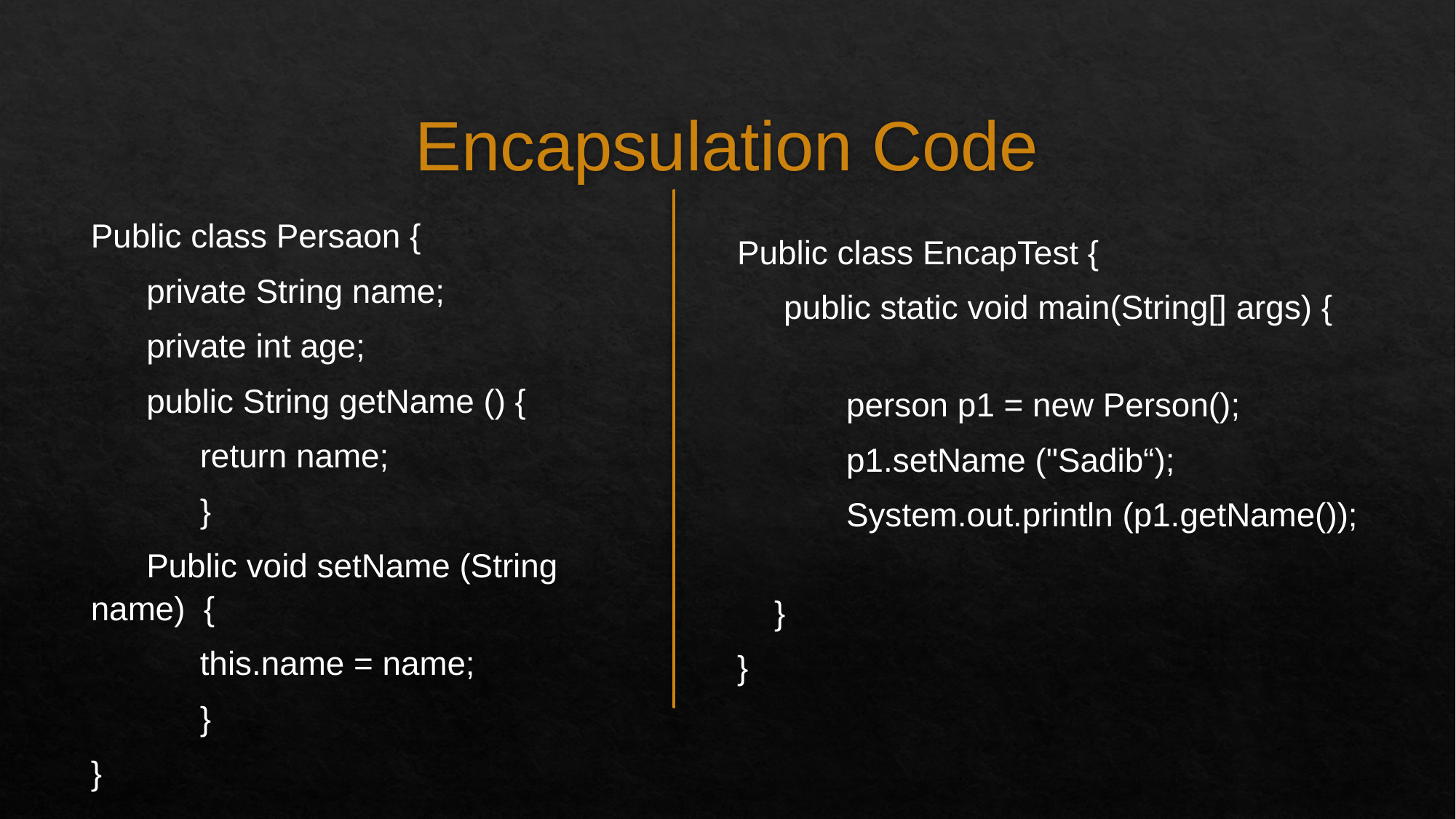

# Encapsulation Code
Public class Persaon {
      private String name;
      private int age;
      public String getName () {
	return name;
	}
      Public void setName (String name)  {
	this.name = name;
	}
}
Public class EncapTest {
     public static void main(String[] args) {
	person p1 = new Person();
	p1.setName ("Sadib“);
	System.out.println (p1.getName());
    }
}